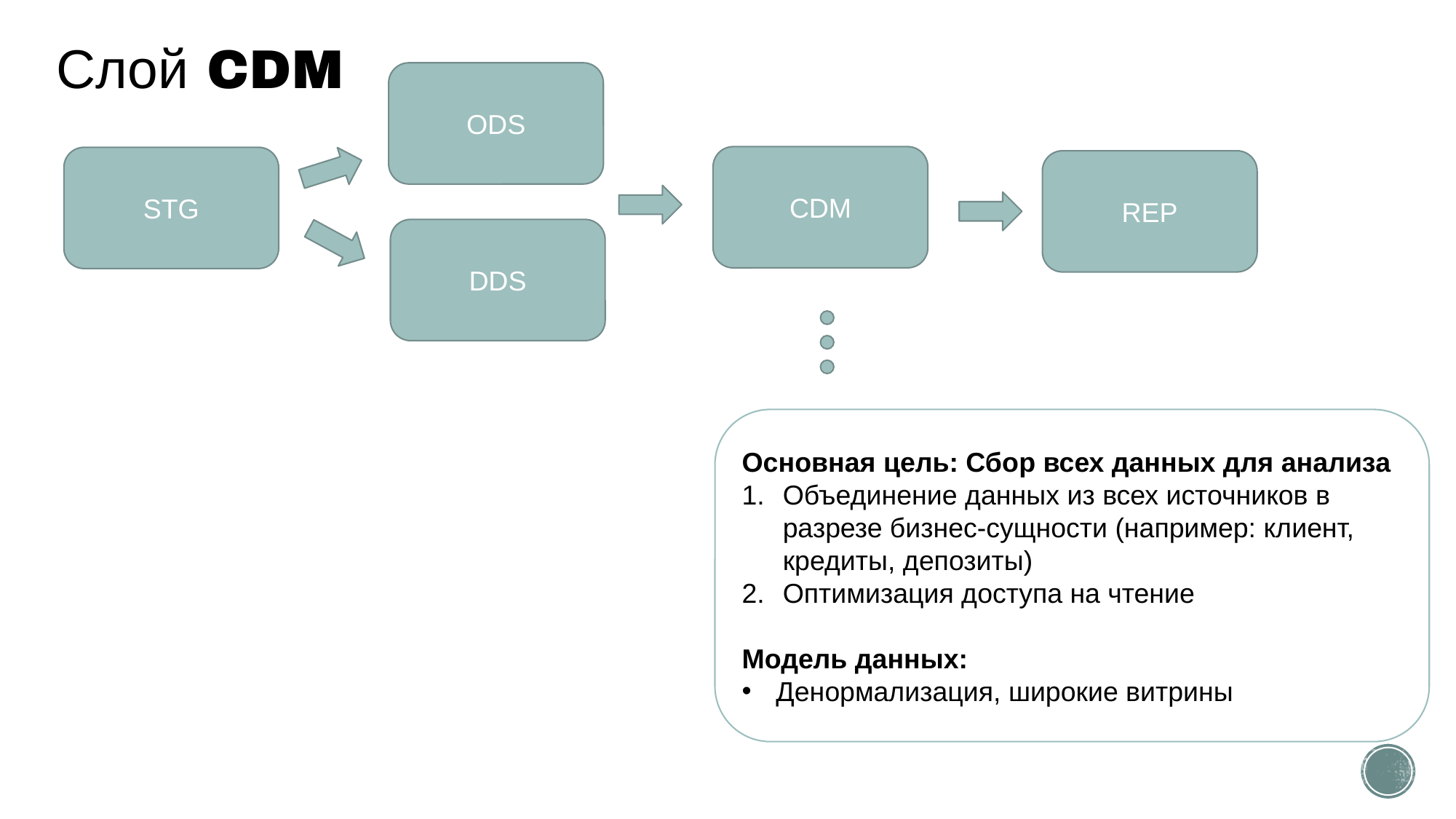

# Слой CDM
ODS
CDM
STG

REP

DDS

Основная цель: Сбор всех данных для анализа
Объединение данных из всех источников в разрезе бизнес-сущности (например: клиент, кредиты, депозиты)
Оптимизация доступа на чтение

Модель данных:
Денормализация, широкие витрины